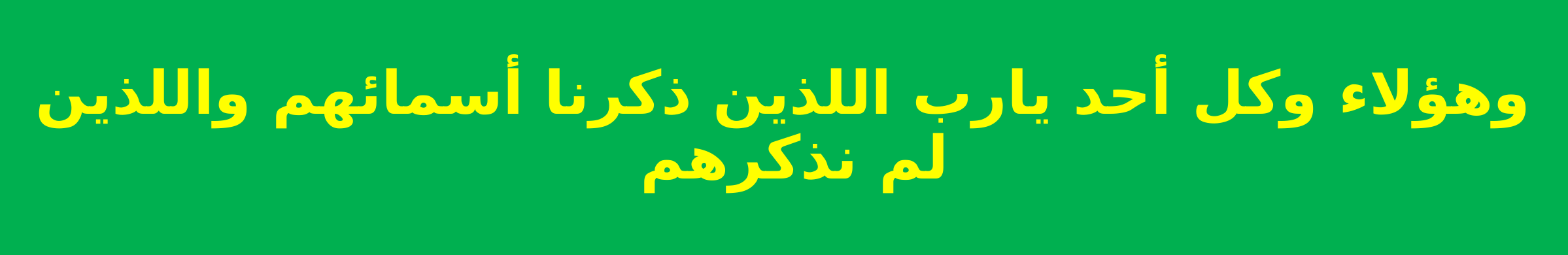

وهؤلاء وكل أحد يارب اللذين ذكرنا أسمائهم واللذين لم نذكرهم